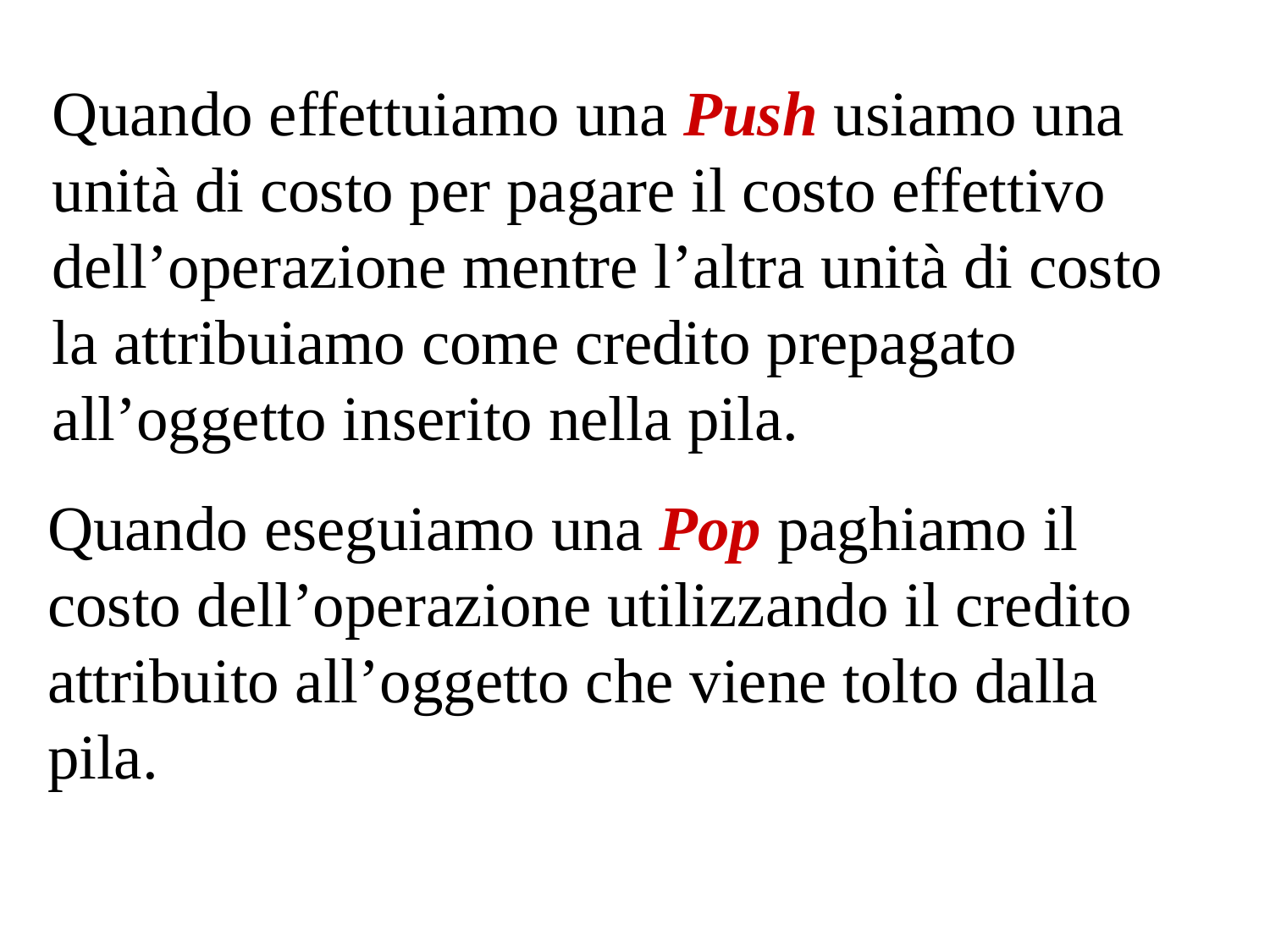

Quando effettuiamo una Push usiamo una unità di costo per pagare il costo effettivo dell’operazione mentre l’altra unità di costo la attribuiamo come credito prepagato all’oggetto inserito nella pila.
Quando eseguiamo una Pop paghiamo il costo dell’operazione utilizzando il credito attribuito all’oggetto che viene tolto dalla pila.